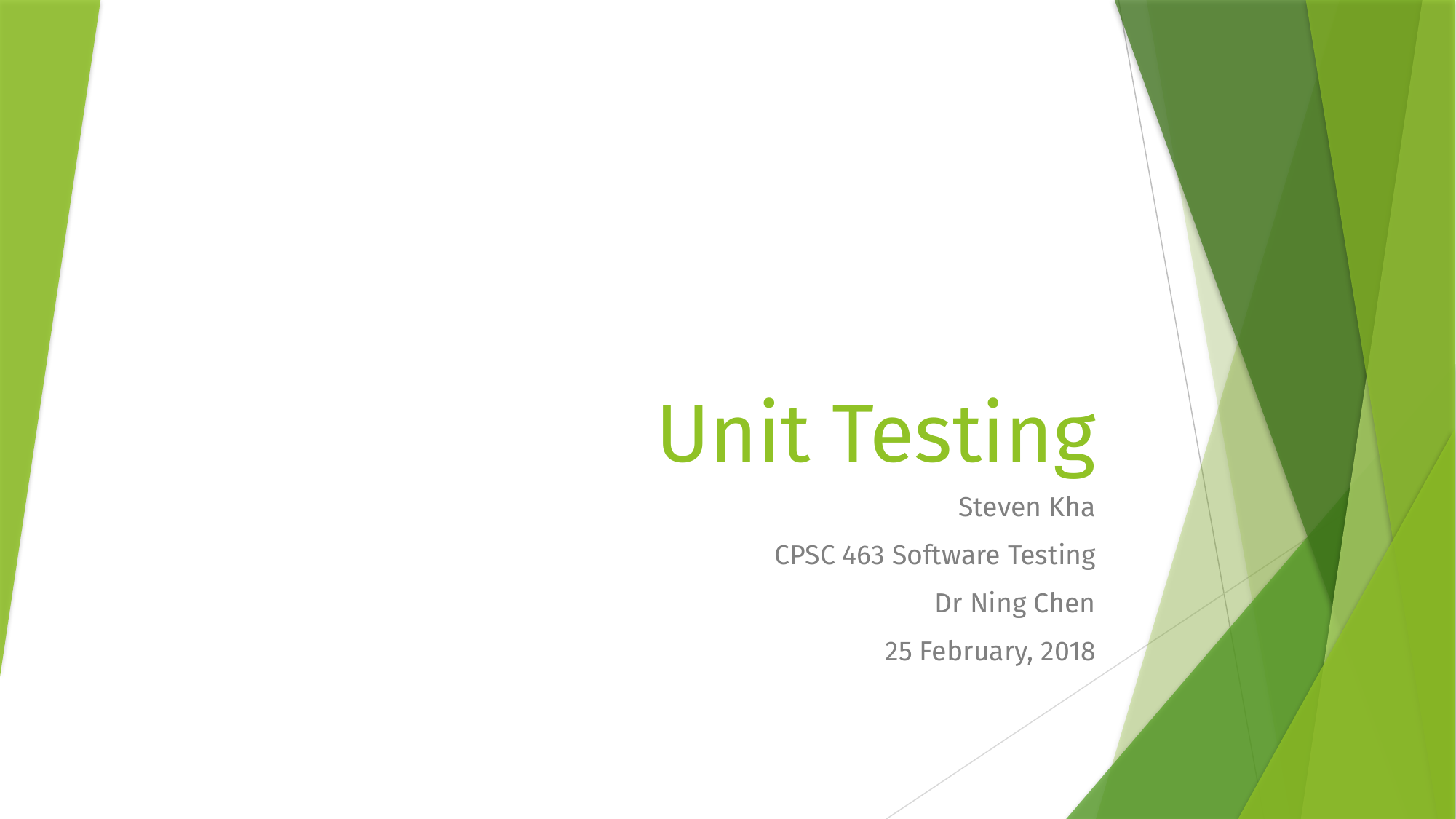

# Unit Testing
Steven Kha
CPSC 463 Software Testing
Dr Ning Chen
25 February, 2018